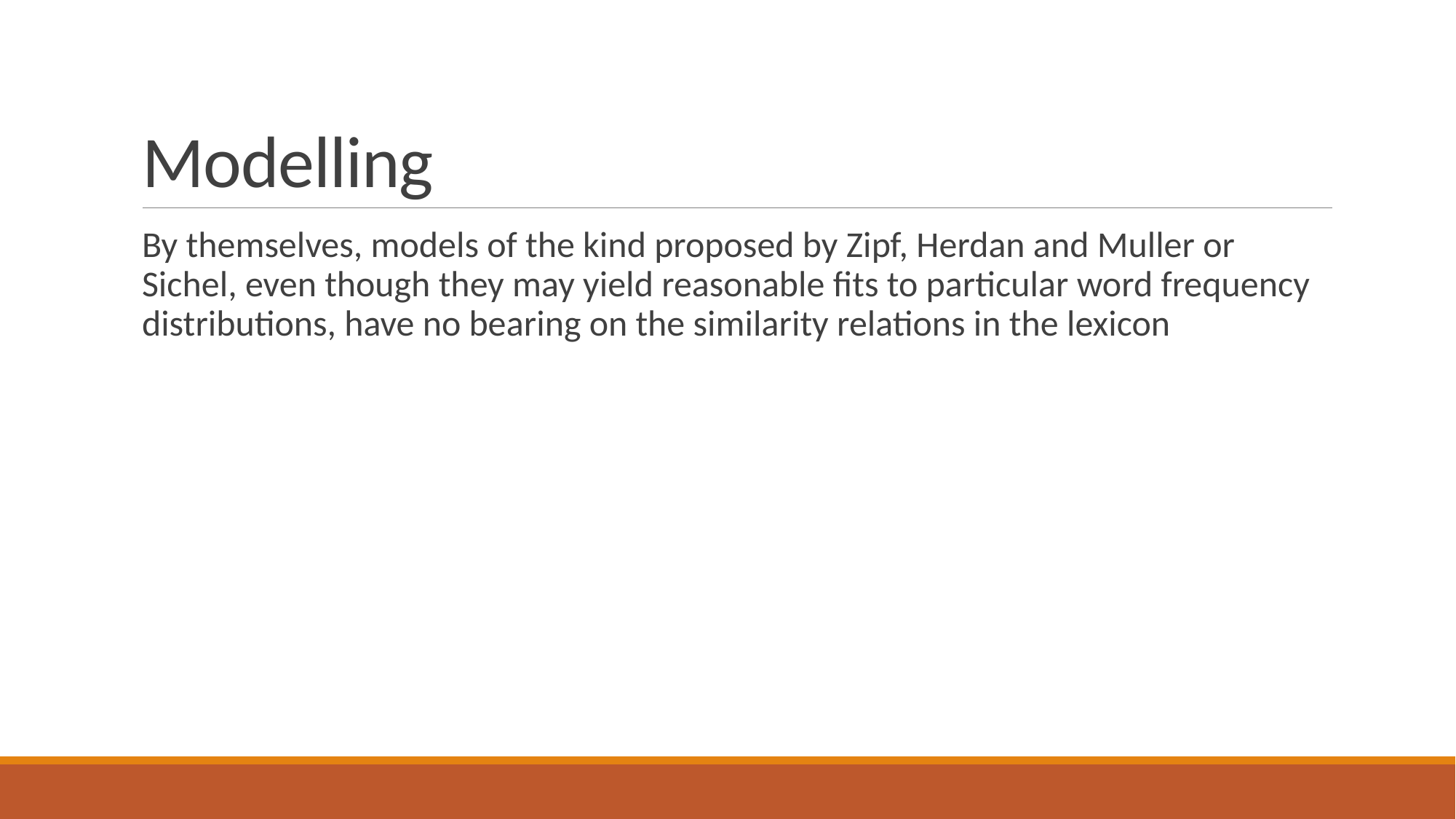

# Modelling
By themselves, models of the kind proposed by Zipf, Herdan and Muller or Sichel, even though they may yield reasonable fits to particular word frequency distributions, have no bearing on the similarity relations in the lexicon